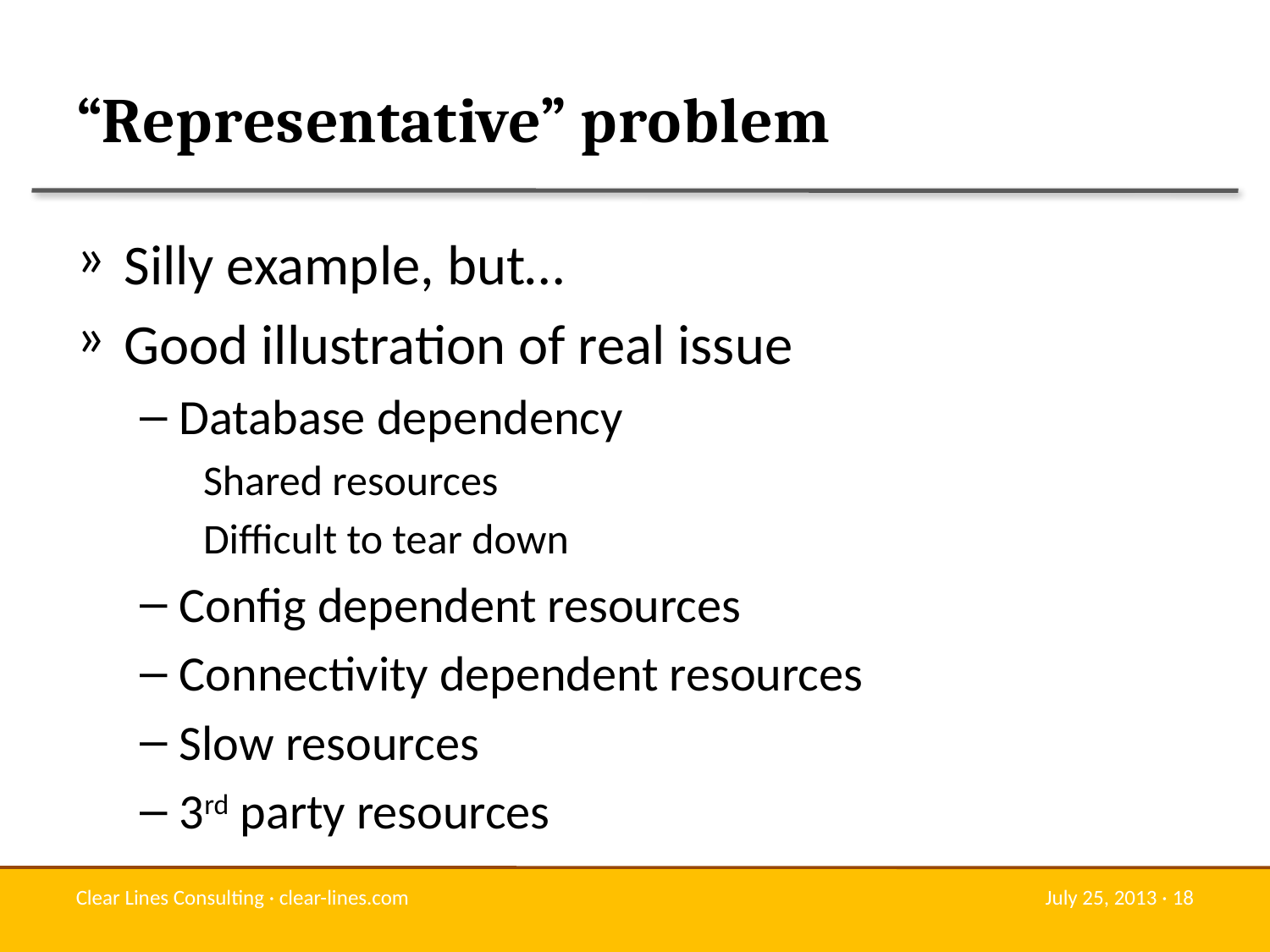

# “Representative” problem
Silly example, but…
Good illustration of real issue
Database dependency
Shared resources
Difficult to tear down
Config dependent resources
Connectivity dependent resources
Slow resources
3rd party resources